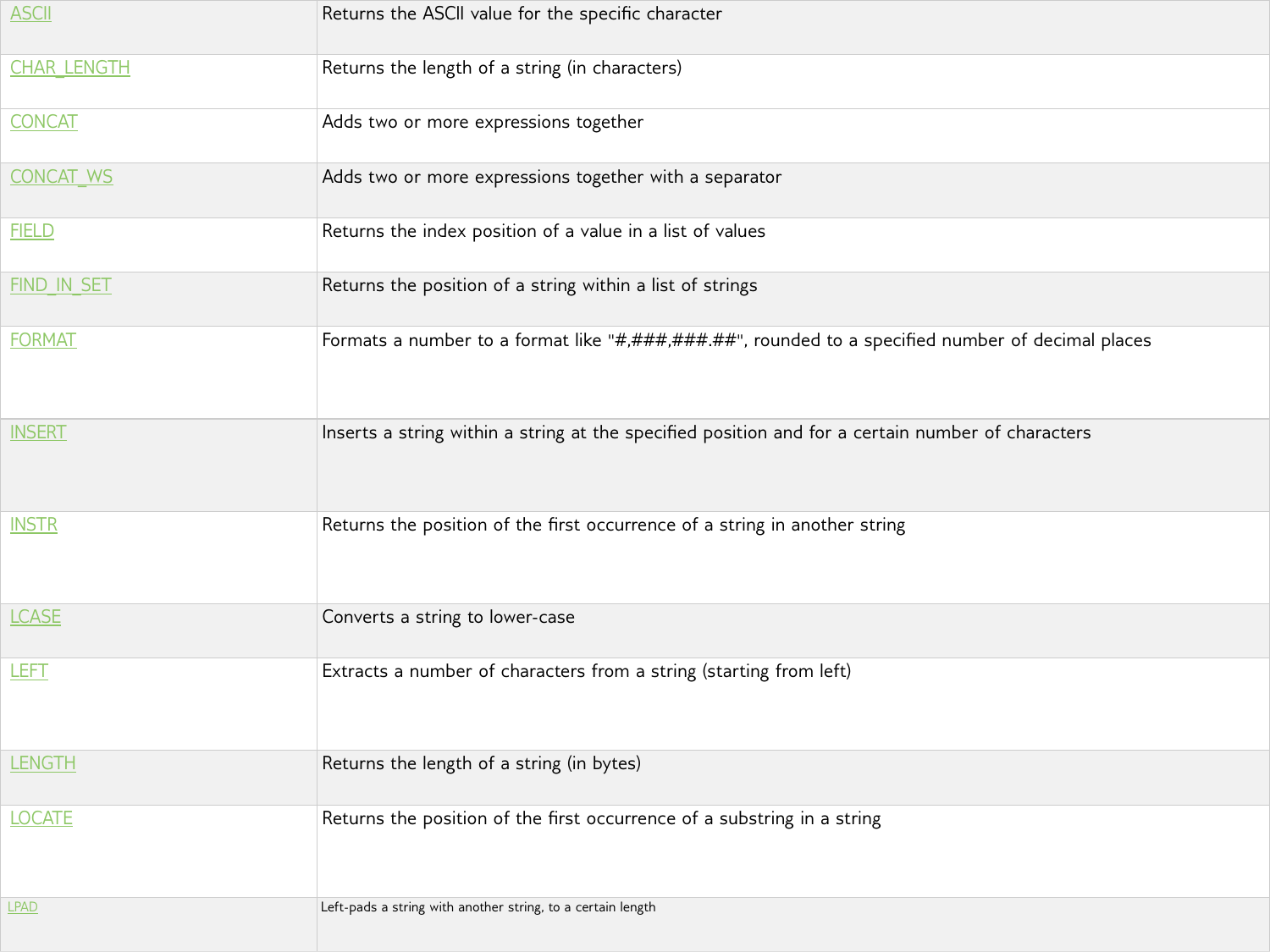

| ASCII | Returns the ASCII value for the specific character |
| --- | --- |
| CHAR\_LENGTH | Returns the length of a string (in characters) |
| CONCAT | Adds two or more expressions together |
| CONCAT\_WS | Adds two or more expressions together with a separator |
| FIELD | Returns the index position of a value in a list of values |
| FIND\_IN\_SET | Returns the position of a string within a list of strings |
| FORMAT | Formats a number to a format like "#,###,###.##", rounded to a specified number of decimal places |
| INSERT | Inserts a string within a string at the specified position and for a certain number of characters |
| INSTR | Returns the position of the first occurrence of a string in another string |
| LCASE | Converts a string to lower-case |
| LEFT | Extracts a number of characters from a string (starting from left) |
| LENGTH | Returns the length of a string (in bytes) |
| LOCATE | Returns the position of the first occurrence of a substring in a string |
| LPAD | Left-pads a string with another string, to a certain length |